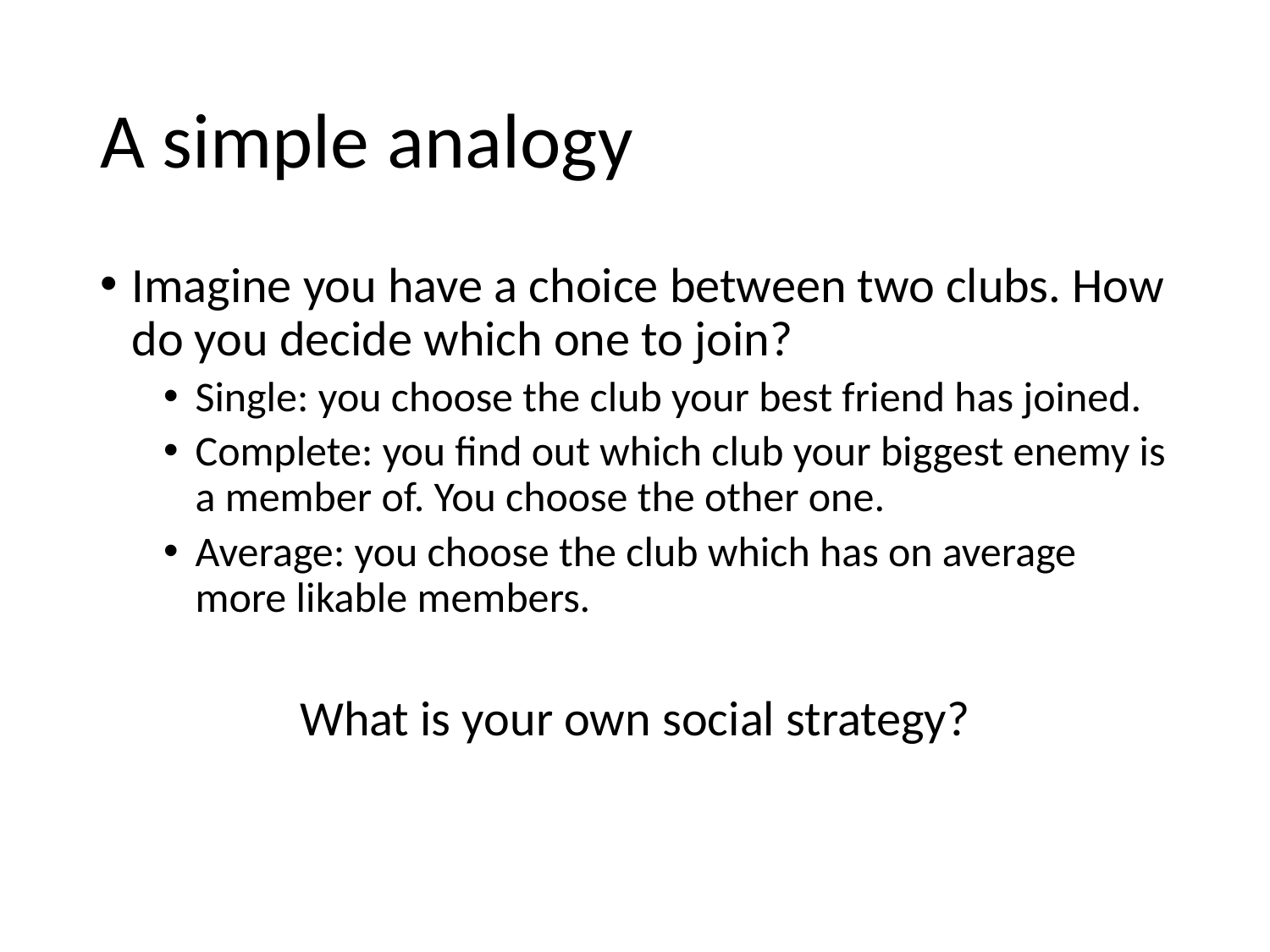

# A simple analogy
Imagine you have a choice between two clubs. How do you decide which one to join?
Single: you choose the club your best friend has joined.
Complete: you find out which club your biggest enemy is a member of. You choose the other one.
Average: you choose the club which has on average more likable members.

What is your own social strategy?